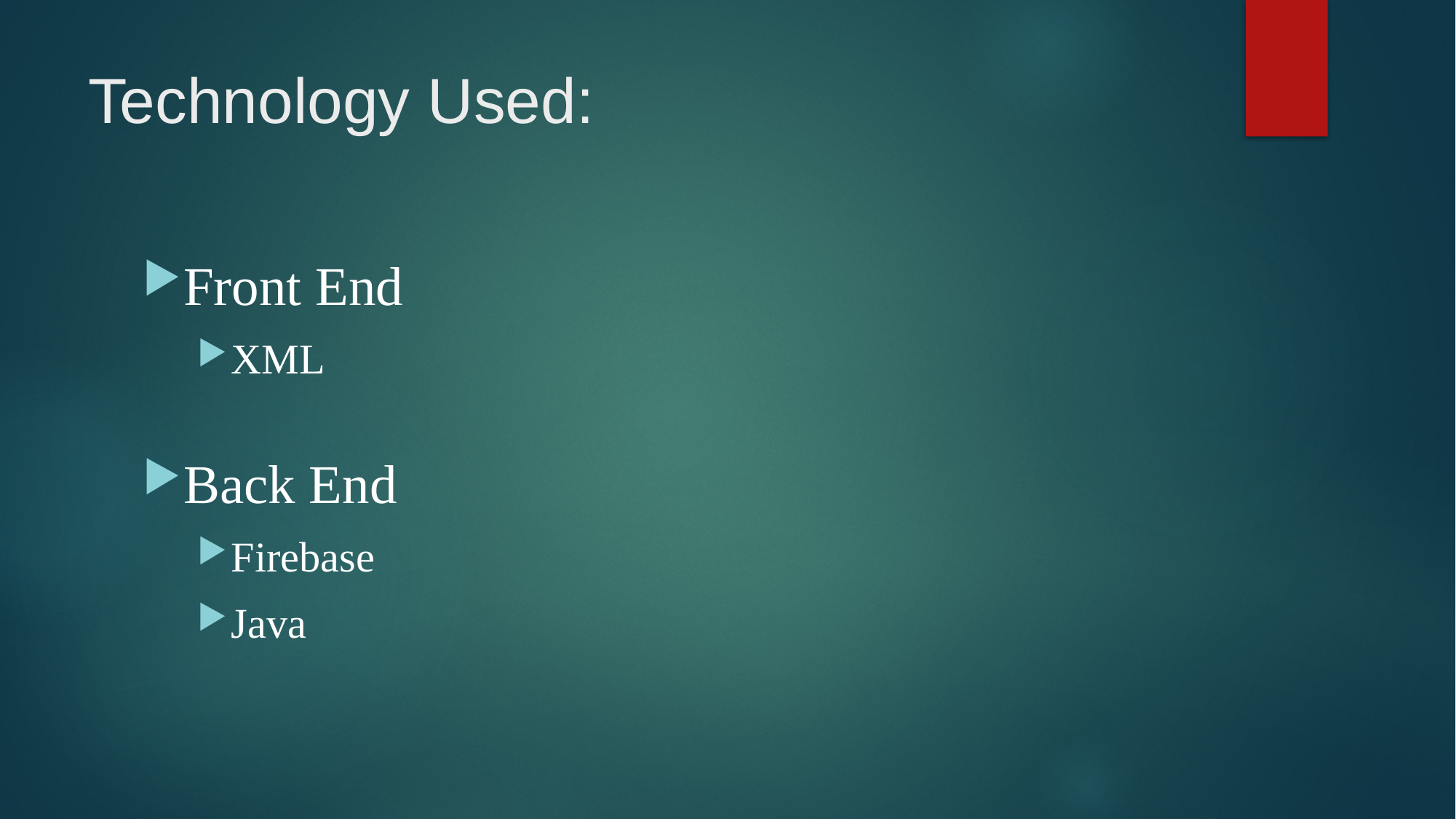

# Technology Used:
Front End
XML

Back End
Firebase
Java